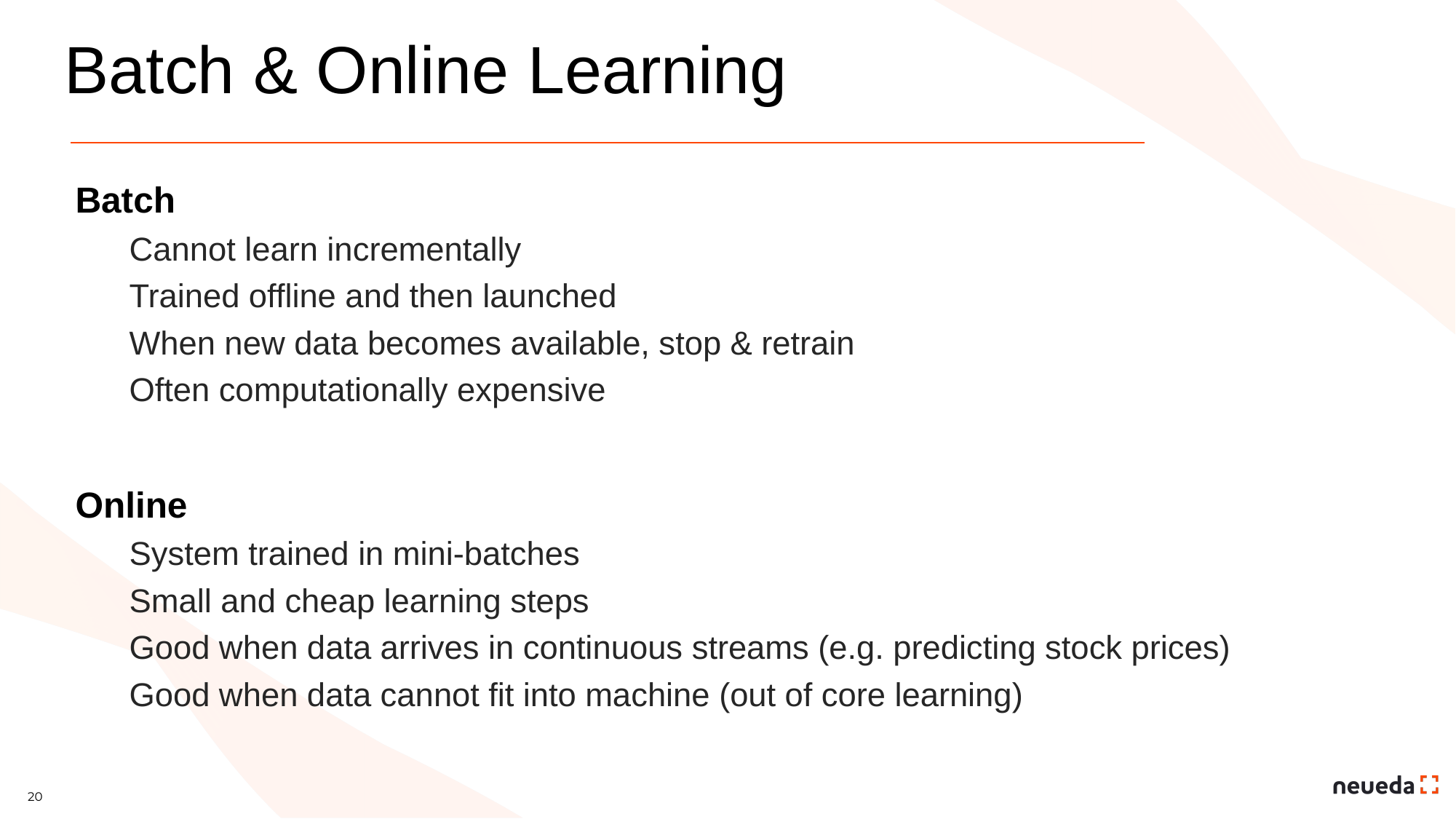

# Batch & Online Learning
Batch
Cannot learn incrementally
Trained offline and then launched
When new data becomes available, stop & retrain
Often computationally expensive

Online
System trained in mini-batches
Small and cheap learning steps
Good when data arrives in continuous streams (e.g. predicting stock prices)
Good when data cannot fit into machine (out of core learning)